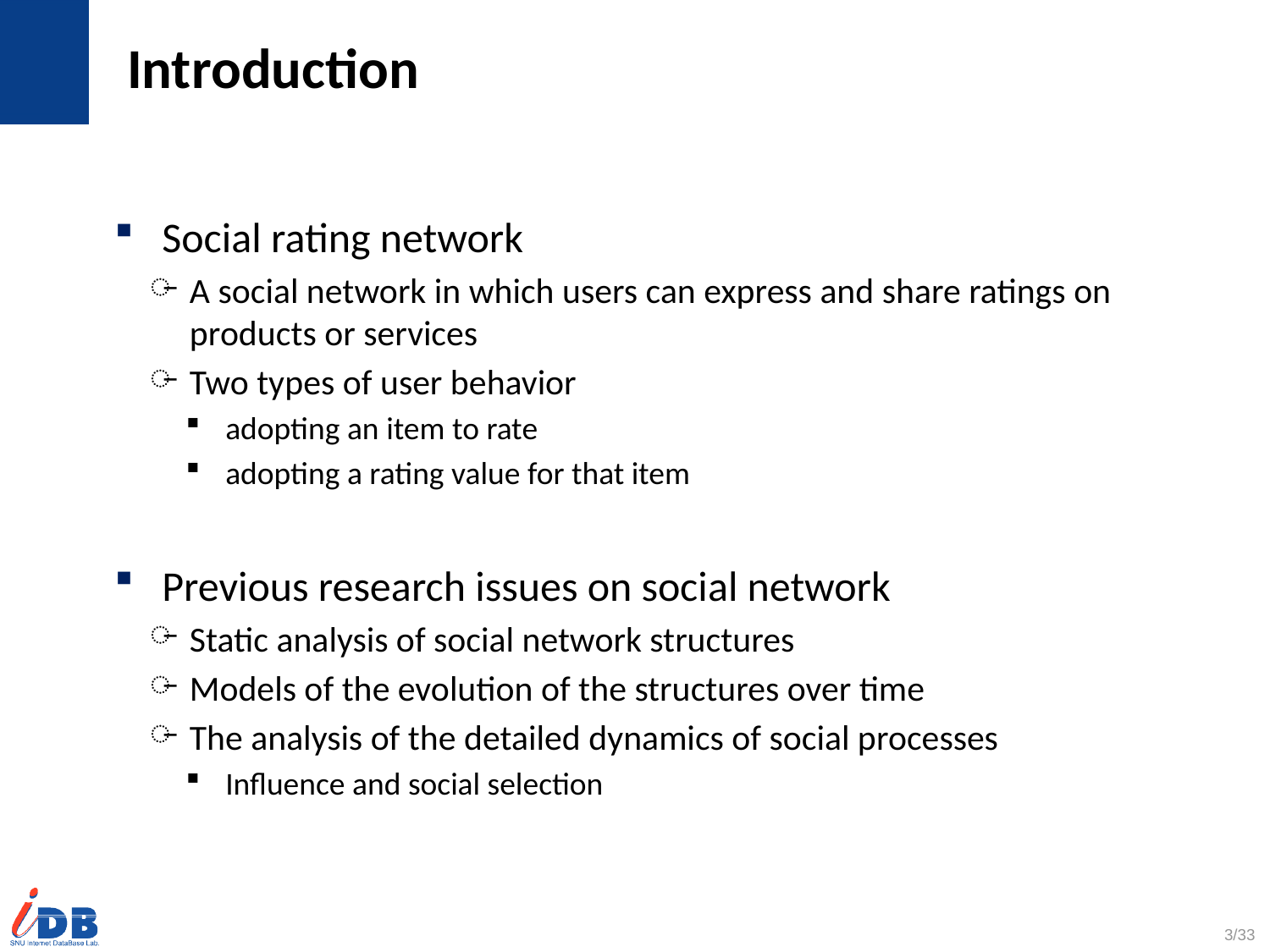

# Introduction
Social rating network
A social network in which users can express and share ratings on products or services
Two types of user behavior
adopting an item to rate
adopting a rating value for that item

Previous research issues on social network
Static analysis of social network structures
Models of the evolution of the structures over time
The analysis of the detailed dynamics of social processes
Influence and social selection
3/33